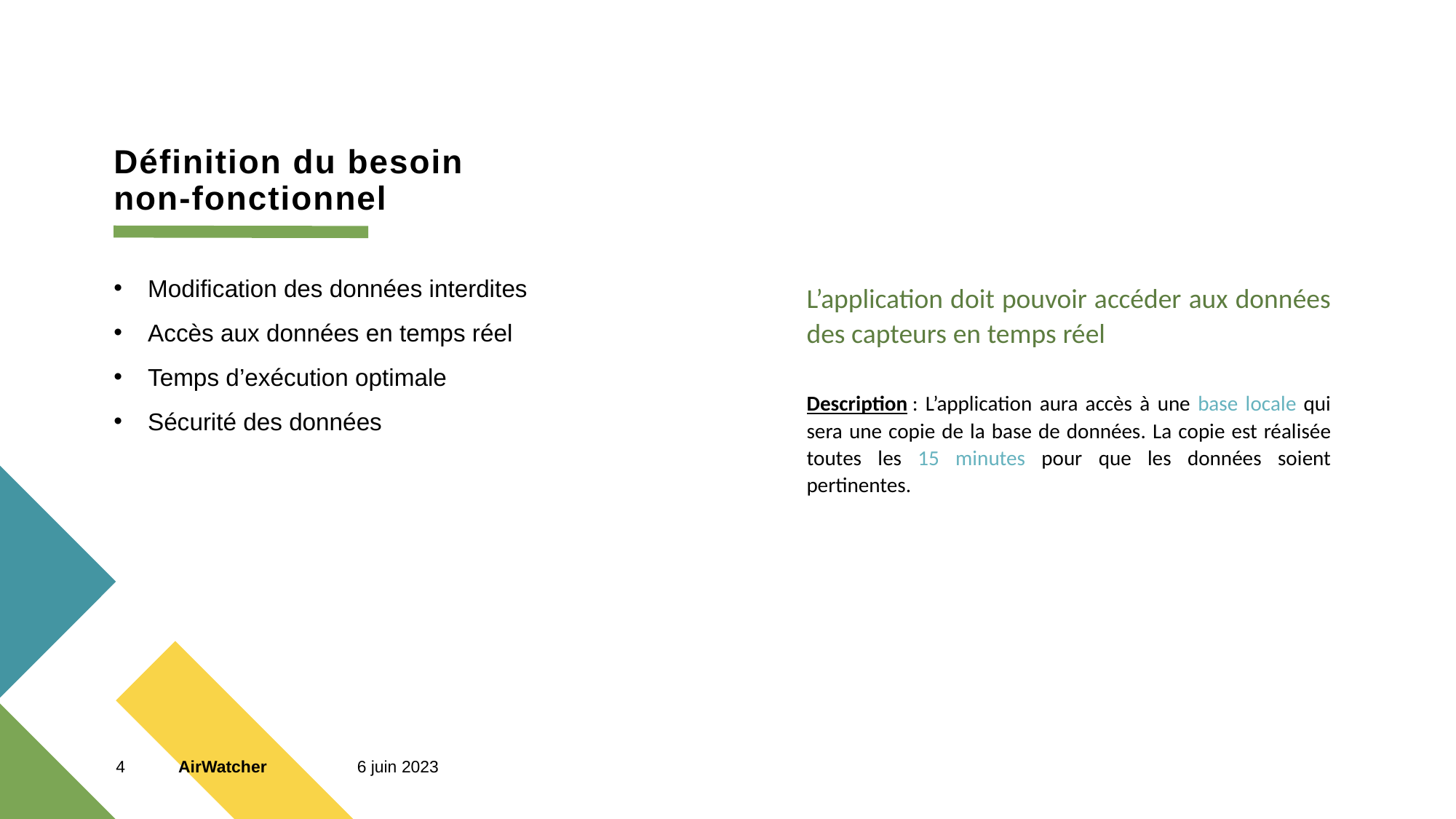

# Définition du besoin non-fonctionnel
Modification des données interdites
Accès aux données en temps réel
Temps d’exécution optimale
Sécurité des données
L’application doit pouvoir accéder aux données des capteurs en temps réel

Description : L’application aura accès à une base locale qui sera une copie de la base de données. La copie est réalisée toutes les 15 minutes pour que les données soient pertinentes.
4
AirWatcher
6 juin 2023